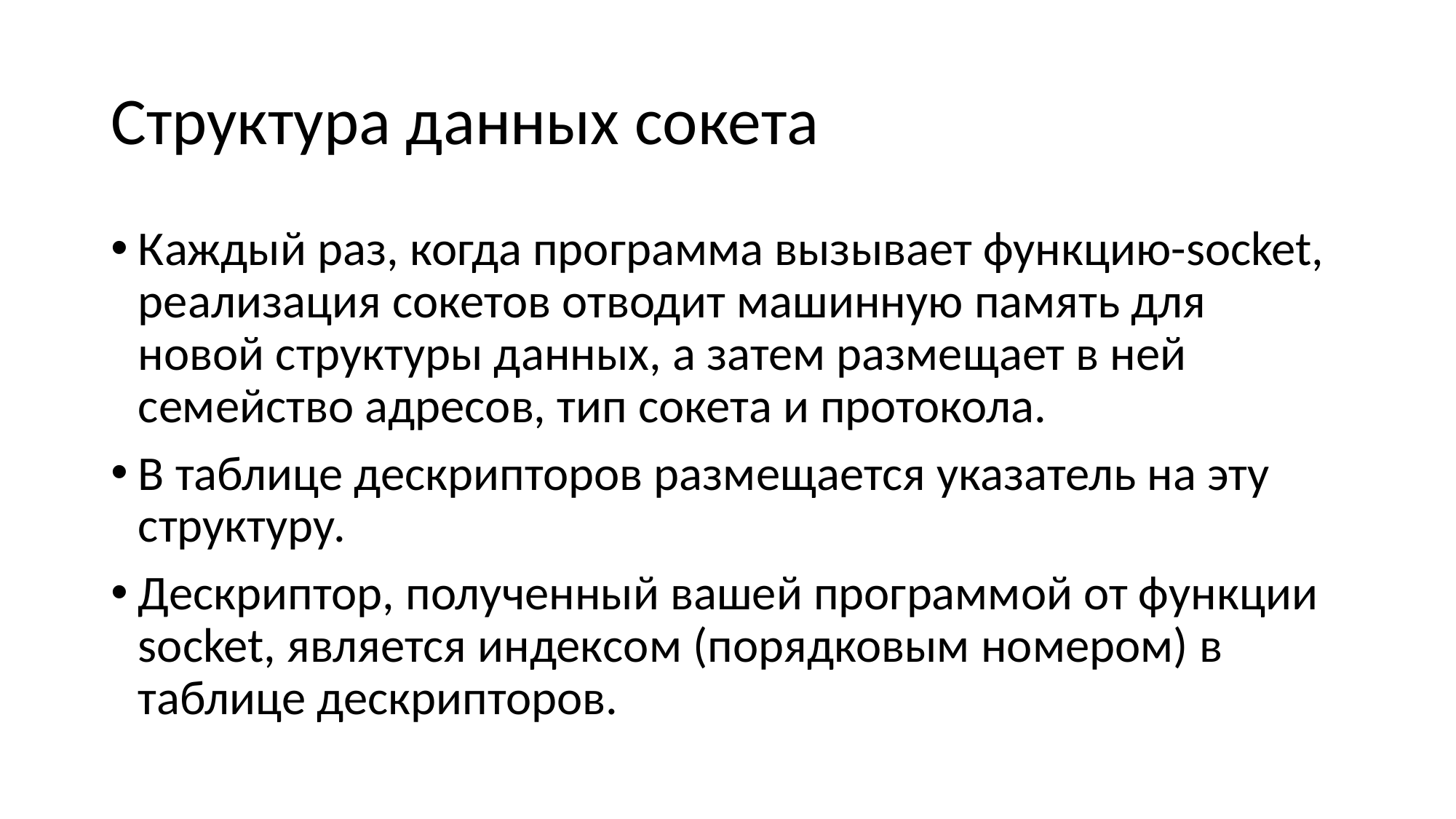

# Структура данных сокета
Каждый раз, когда программа вызывает функцию-socket, реализация сокетов отводит машинную память для новой структуры данных, а затем размещает в ней семейство адресов, тип сокета и протокола.
В таблице дескрипторов размещается указатель на эту структуру.
Дескриптор, полученный вашей программой от функции socket, является индек­сом (порядковым номером) в таблице дескрипторов.